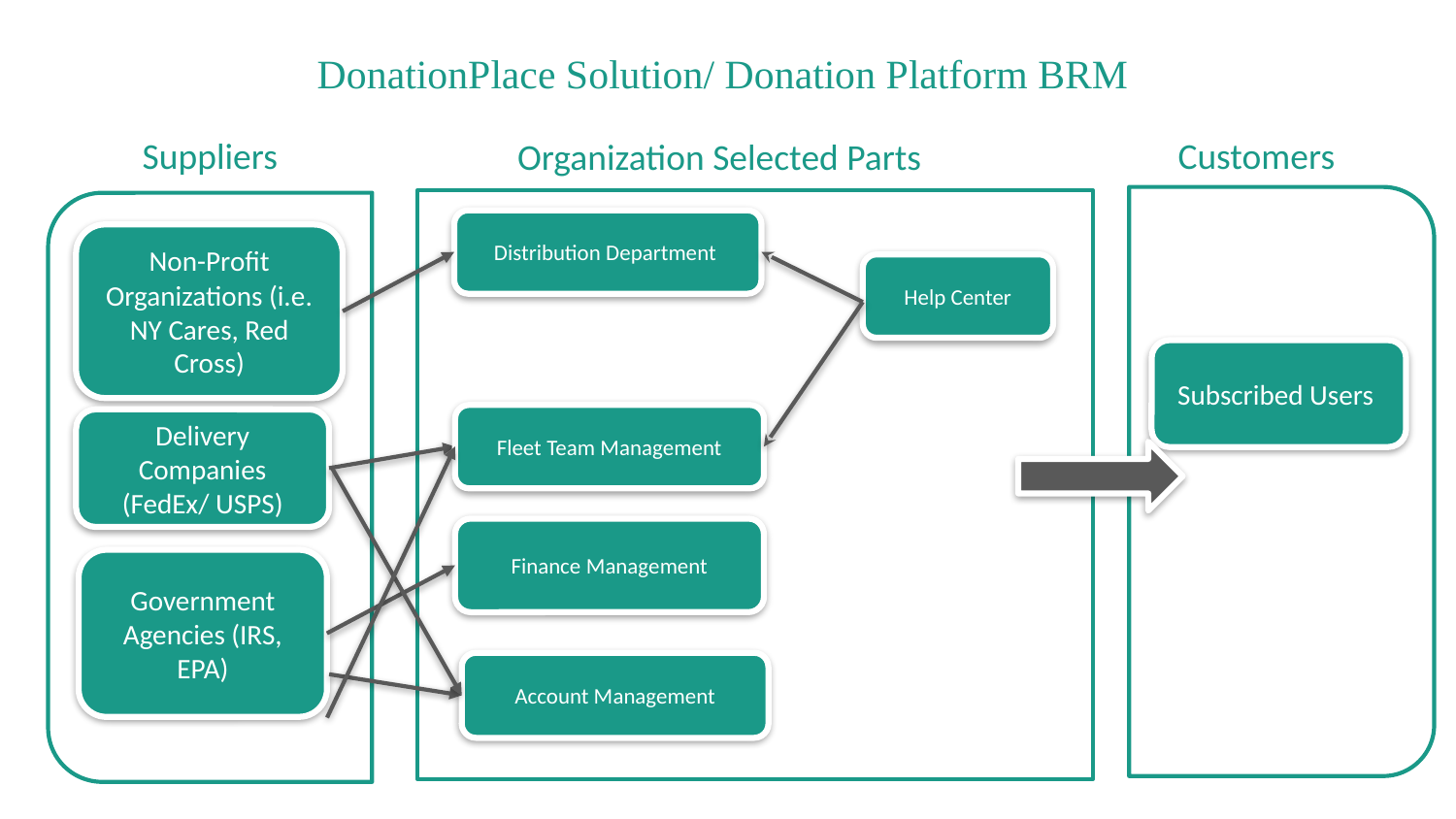

DonationPlace Solution/ Donation Platform BRM
Suppliers
Customers
Organization Selected Parts

Distribution Department
Non-Profit Organizations (i.e. NY Cares, Red Cross)
Help Center
Stores

Subscribed Users
Fleet Team Management
Delivery Companies (FedEx/ USPS)

Finance Management
Government Agencies (IRS, EPA)
Account Management